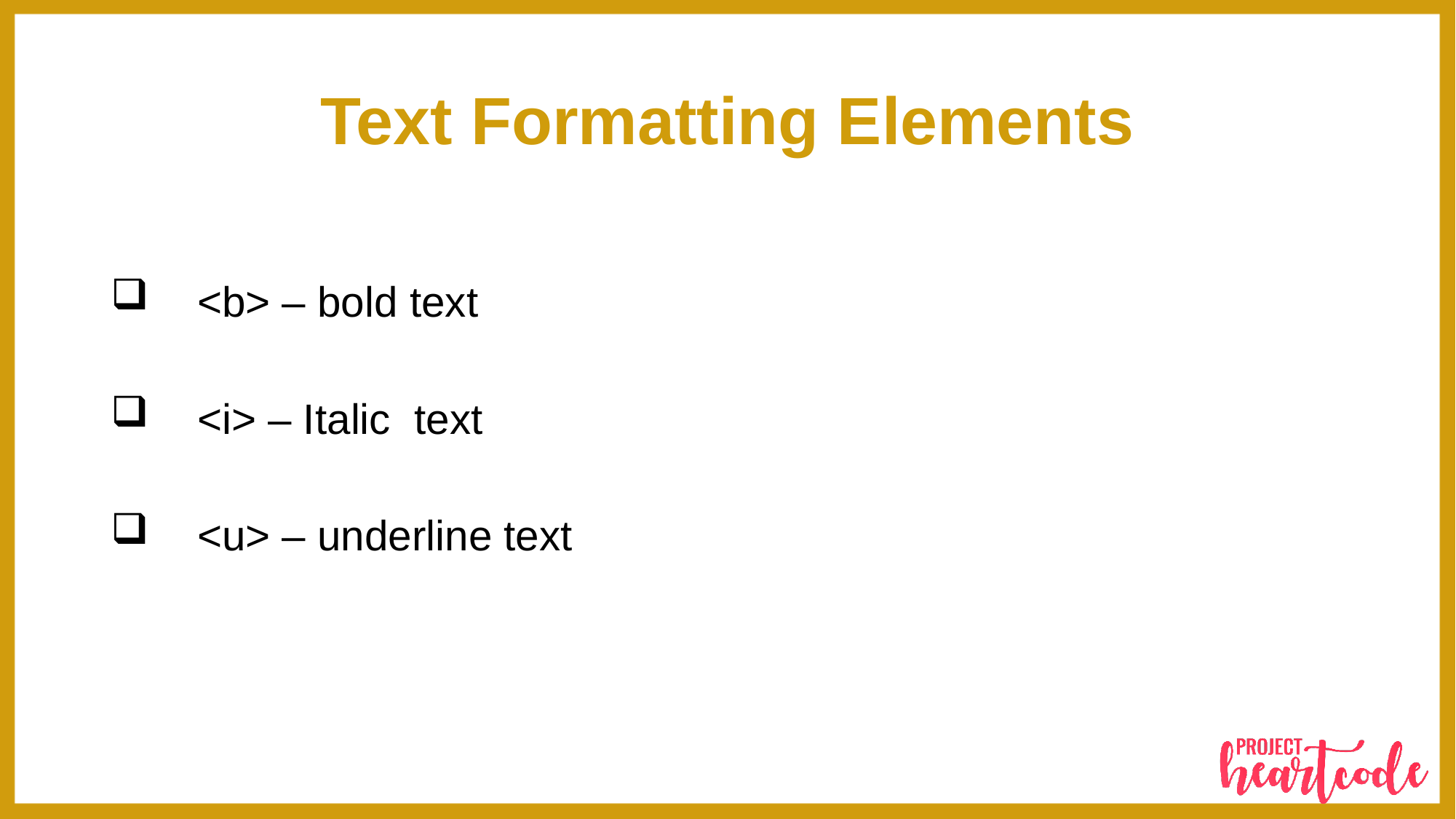

# Text Formatting Elements
<b> – bold text
<i> – Italic  text
<u> – underline text